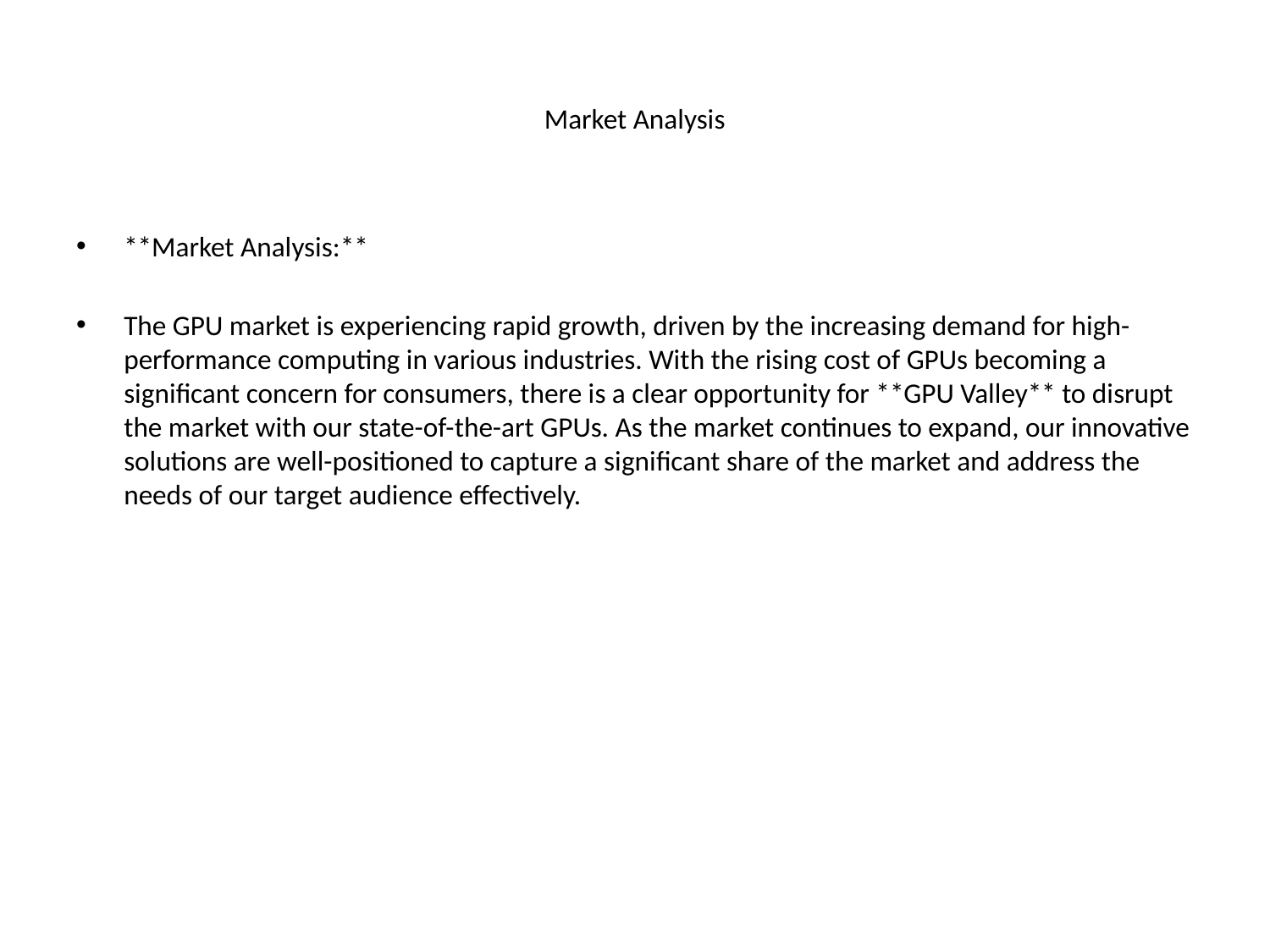

# Market Analysis
**Market Analysis:**

The GPU market is experiencing rapid growth, driven by the increasing demand for high-performance computing in various industries. With the rising cost of GPUs becoming a significant concern for consumers, there is a clear opportunity for **GPU Valley** to disrupt the market with our state-of-the-art GPUs. As the market continues to expand, our innovative solutions are well-positioned to capture a significant share of the market and address the needs of our target audience effectively.